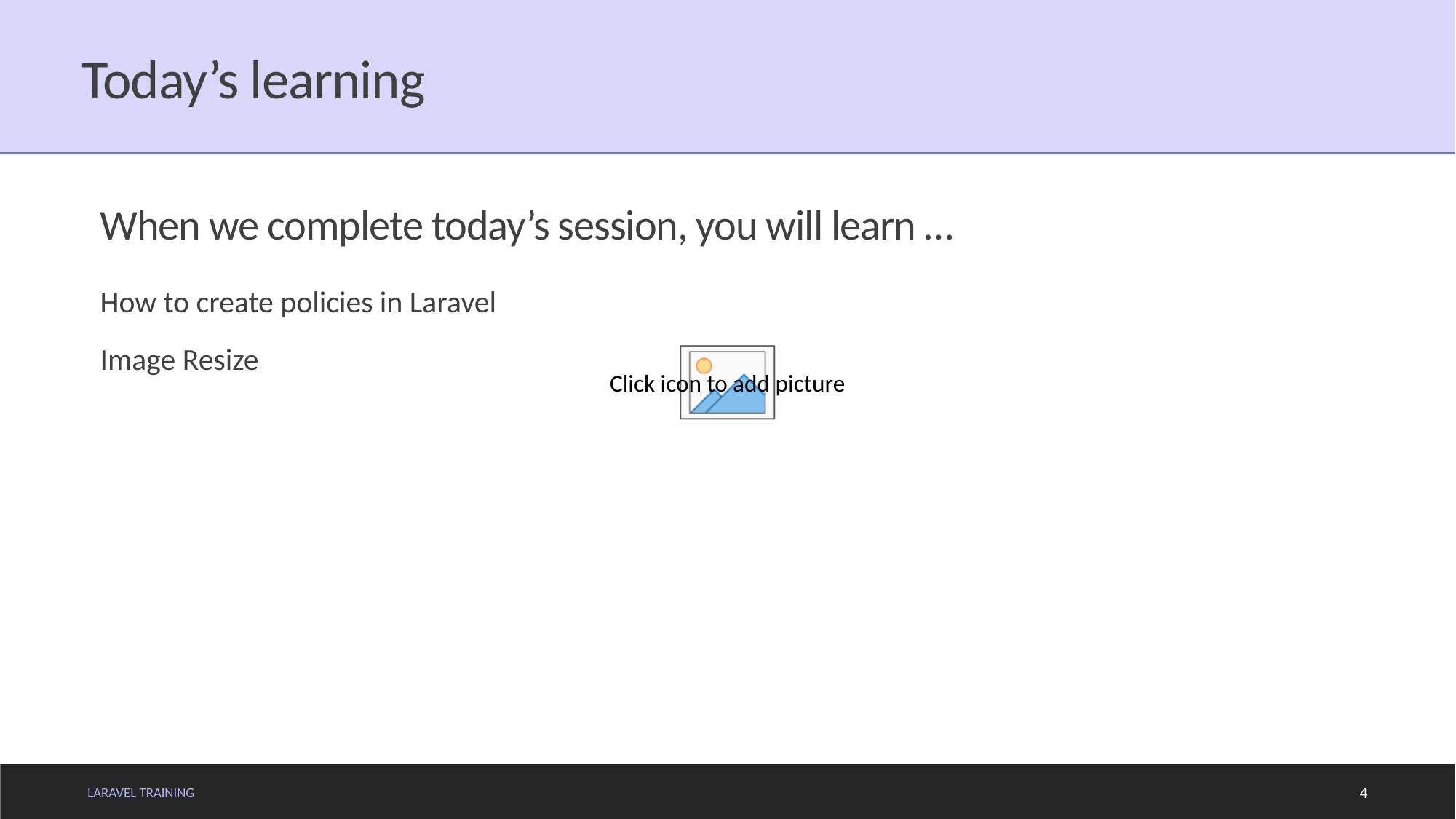

# Today’s learning
When we complete today’s session, you will learn …
How to create policies in Laravel
Image Resize
LARAVEL TRAINING
4